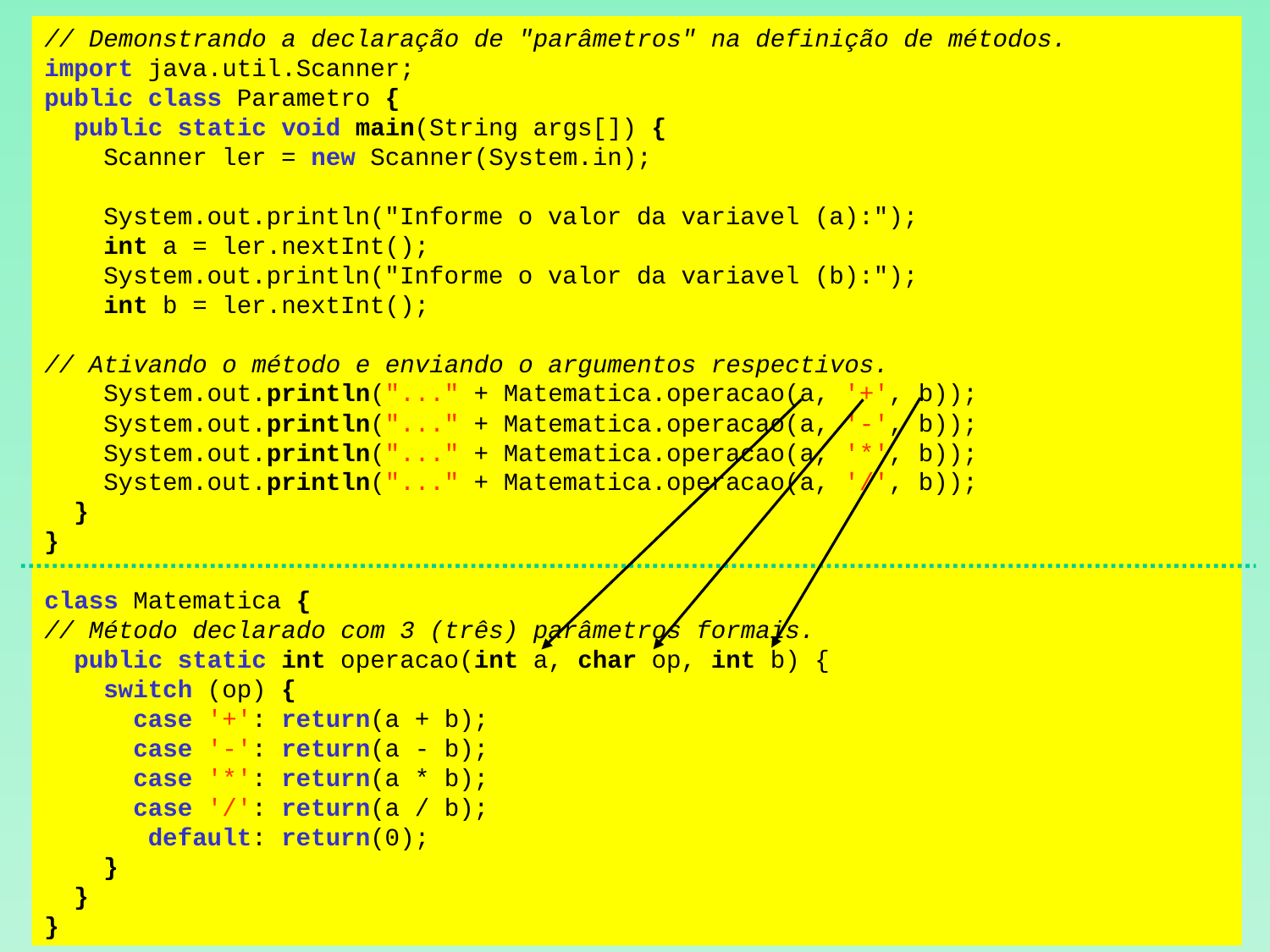

// Demonstrando a declaração de "parâmetros" na definição de métodos.
import java.util.Scanner;
public class Parametro {
  public static void main(String args[]) {
    Scanner ler = new Scanner(System.in);

    System.out.println("Informe o valor da variavel (a):");
    int a = ler.nextInt();
    System.out.println("Informe o valor da variavel (b):");
    int b = ler.nextInt();

// Ativando o método e enviando o argumentos respectivos.
    System.out.println("..." + Matematica.operacao(a, '+', b));
    System.out.println("..." + Matematica.operacao(a, '-', b));
    System.out.println("..." + Matematica.operacao(a, '*', b));
    System.out.println("..." + Matematica.operacao(a, '/', b));
  }
}

class Matematica {
// Método declarado com 3 (três) parâmetros formais.
  public static int operacao(int a, char op, int b) {
    switch (op) {
      case '+': return(a + b);
      case '-': return(a - b);
      case '*': return(a * b);
      case '/': return(a / b);
       default: return(0);
    }
  }
}